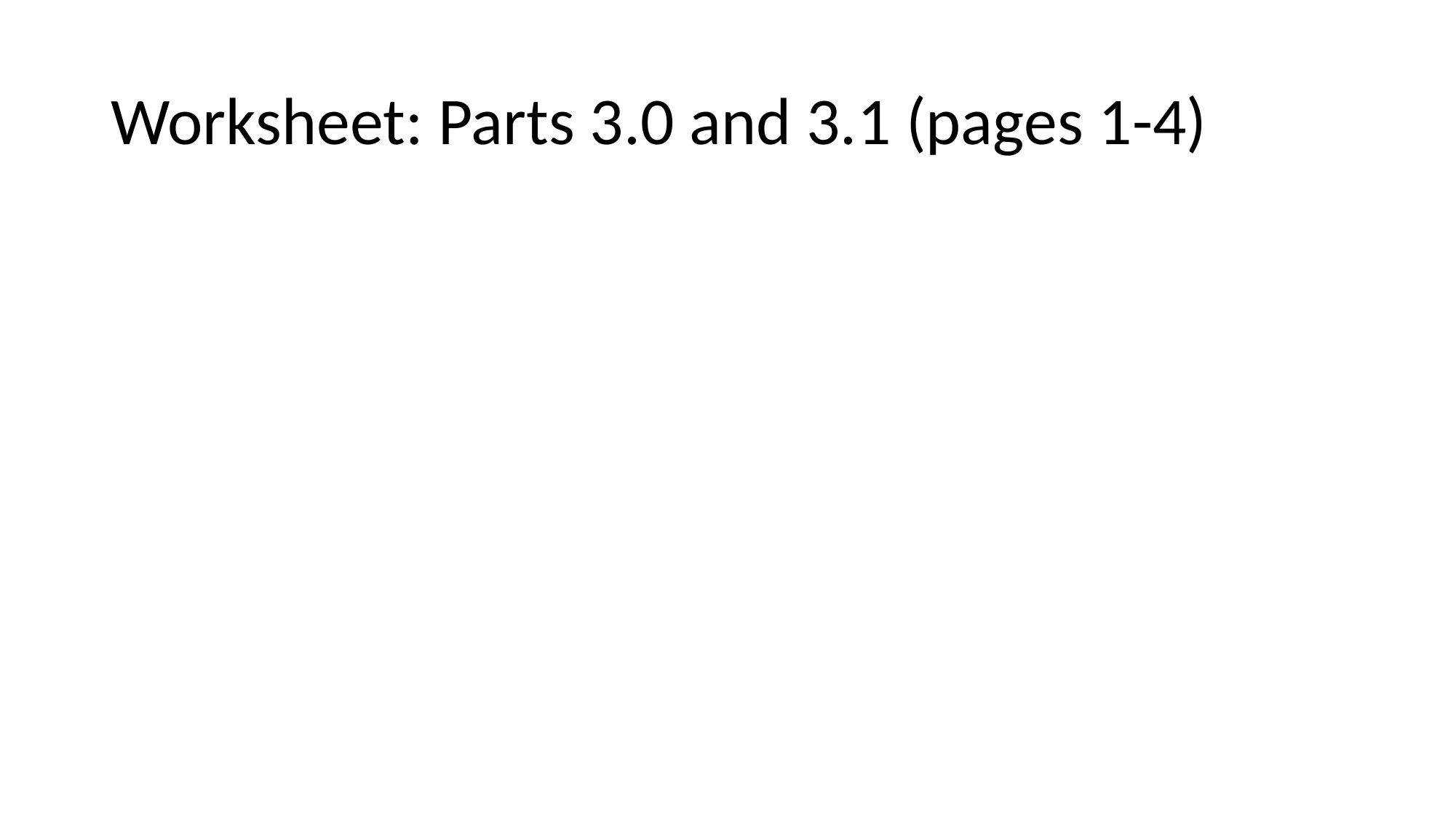

# Worksheet: Parts 3.0 and 3.1 (pages 1-4)